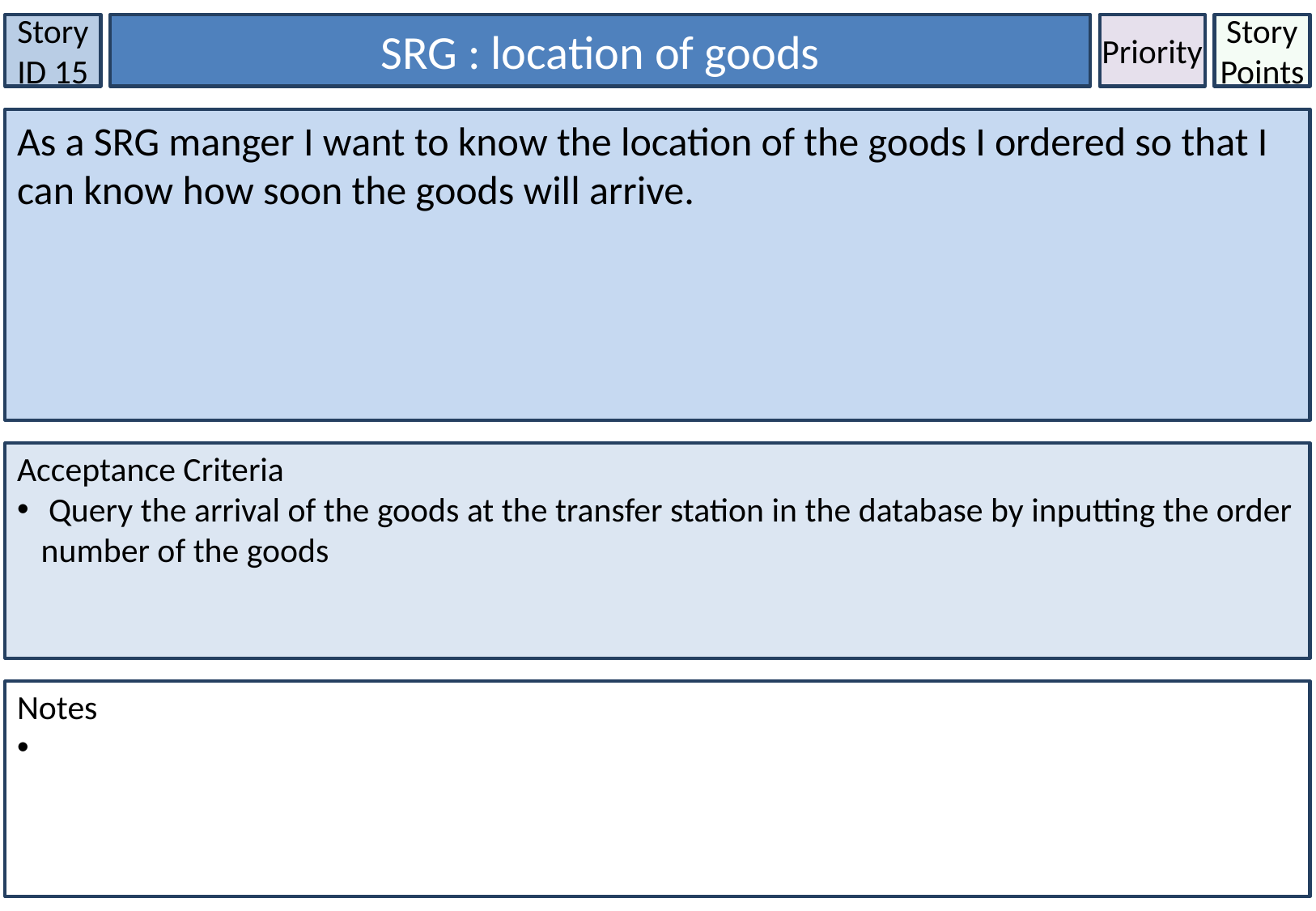

Story ID 15
SRG : location of goods
Priority
Story Points
As a SRG manger I want to know the location of the goods I ordered so that I can know how soon the goods will arrive.
Acceptance Criteria
 Query the arrival of the goods at the transfer station in the database by inputting the order number of the goods
Notes